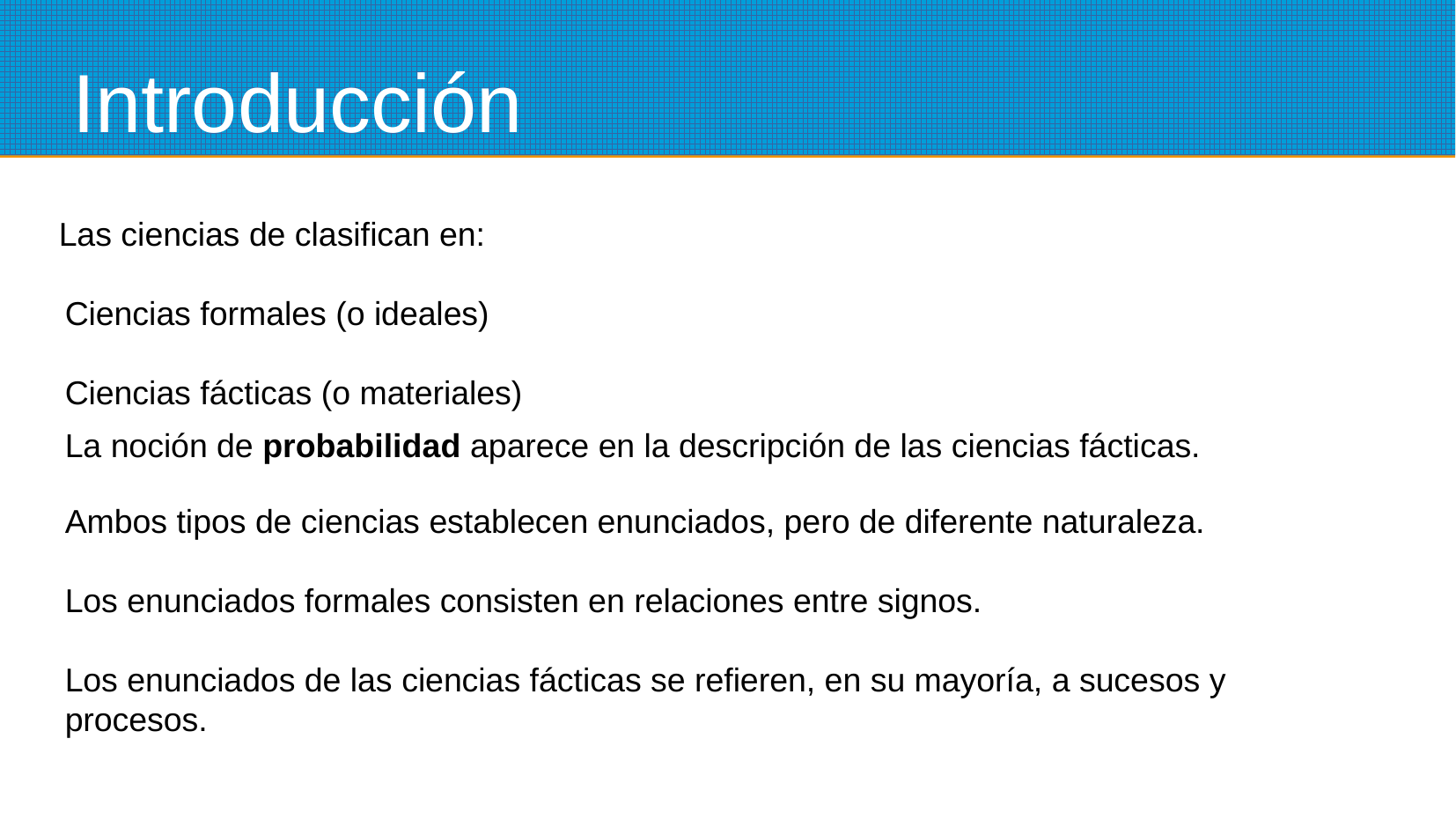

Introducción
Las ciencias de clasifican en:

Ciencias formales (o ideales)

Ciencias fácticas (o materiales)
La noción de probabilidad aparece en la descripción de las ciencias fácticas.
Ambos tipos de ciencias establecen enunciados, pero de diferente naturaleza.

Los enunciados formales consisten en relaciones entre signos.

Los enunciados de las ciencias fácticas se refieren, en su mayoría, a sucesos y procesos.